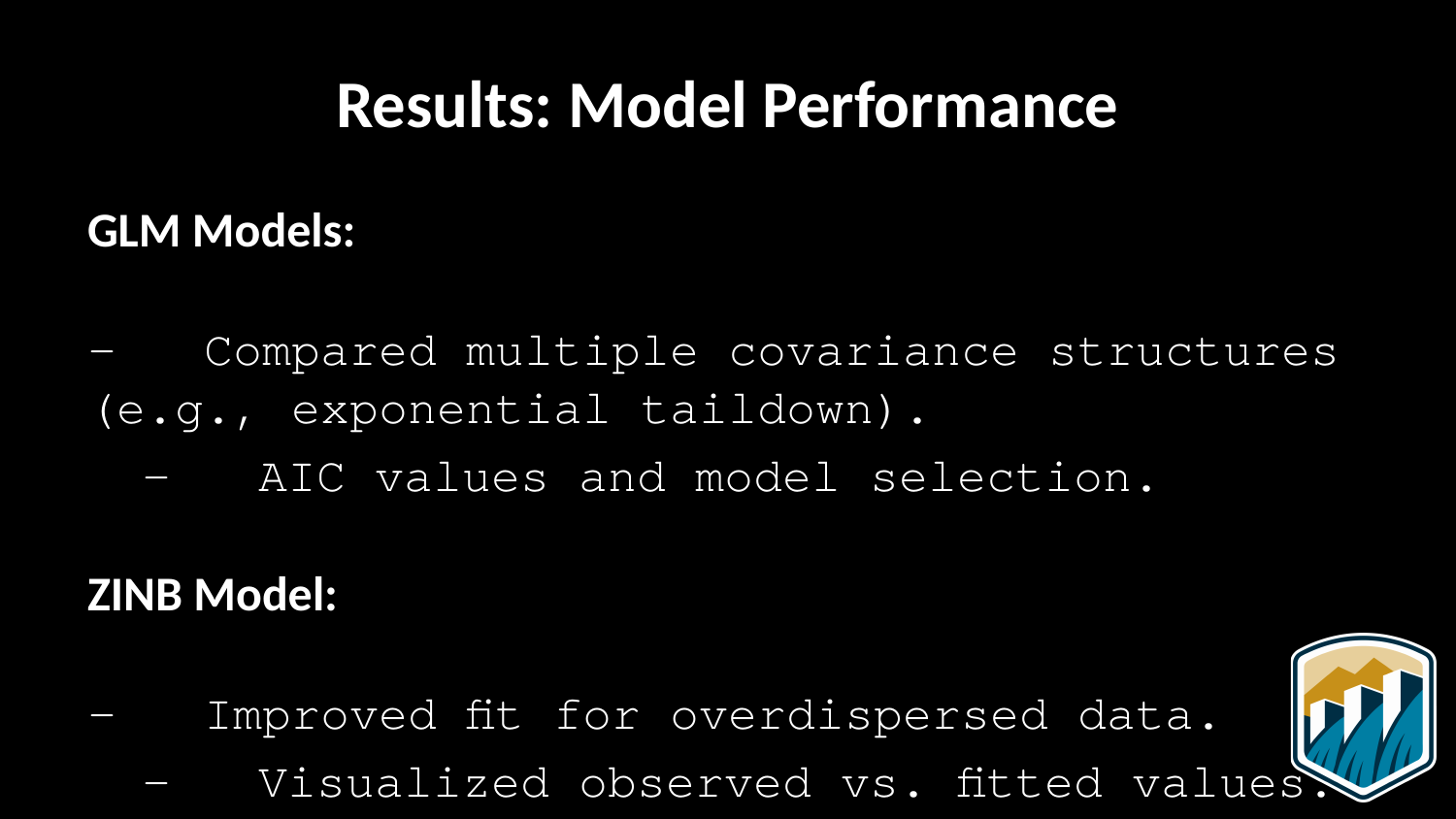

# Results: Model Performance
GLM Models:
-   Compared multiple covariance structures (e.g., exponential taildown).
-   AIC values and model selection.
ZINB Model:
-   Improved fit for overdispersed data.
-   Visualized observed vs. fitted values.
Bayesian Model:
-   Incorporates spatial and temporal dependence.